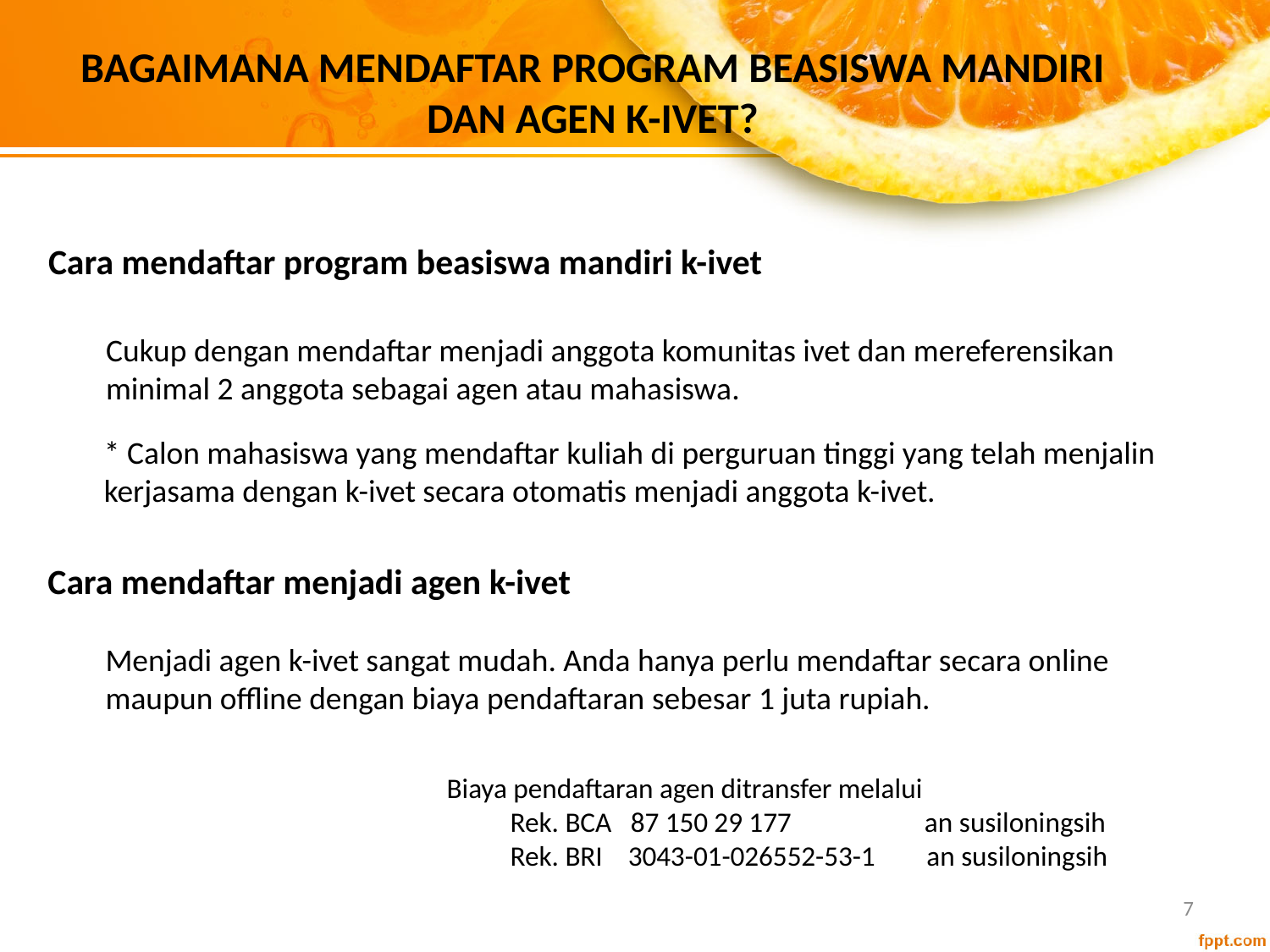

# Bagaimana mendaftar program beasiswa mandiri dan agen k-ivet?
Cara mendaftar program beasiswa mandiri k-ivet
Cukup dengan mendaftar menjadi anggota komunitas ivet dan mereferensikan minimal 2 anggota sebagai agen atau mahasiswa.

* Calon mahasiswa yang mendaftar kuliah di perguruan tinggi yang telah menjalin   kerjasama dengan k-ivet secara otomatis menjadi anggota k-ivet.

Cara mendaftar menjadi agen k-ivet
Menjadi agen k-ivet sangat mudah. Anda hanya perlu mendaftar secara online maupun offline dengan biaya pendaftaran sebesar 1 juta rupiah.

 Biaya pendaftaran agen ditransfer melalui
           Rek. BCA   87 150 29 177                     an susiloningsih
           Rek. BRI    3043-01-026552-53-1        an susiloningsih
7